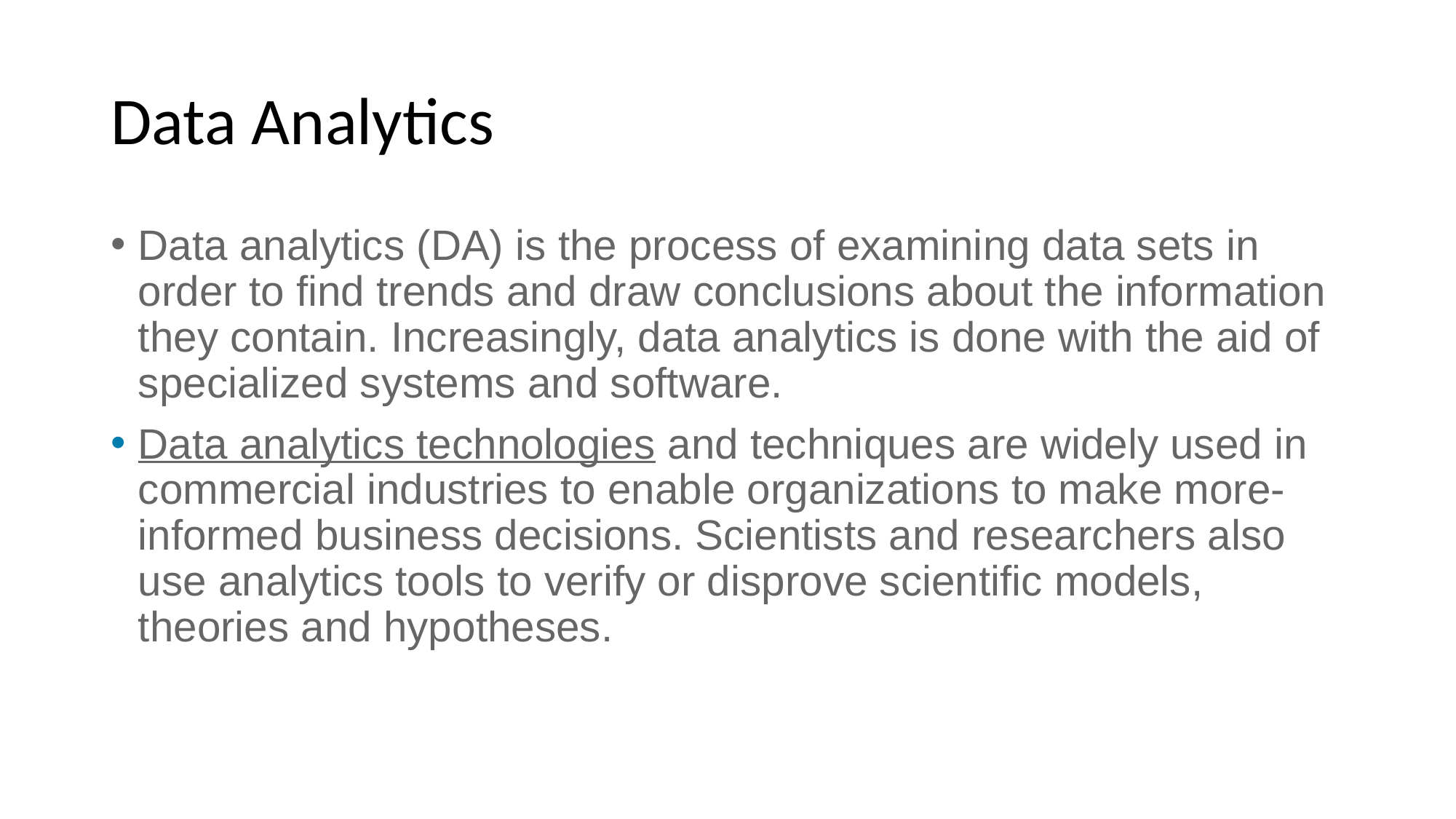

# Data Analytics
Data analytics (DA) is the process of examining data sets in order to find trends and draw conclusions about the information they contain. Increasingly, data analytics is done with the aid of specialized systems and software.
Data analytics technologies and techniques are widely used in commercial industries to enable organizations to make more-informed business decisions. Scientists and researchers also use analytics tools to verify or disprove scientific models, theories and hypotheses.